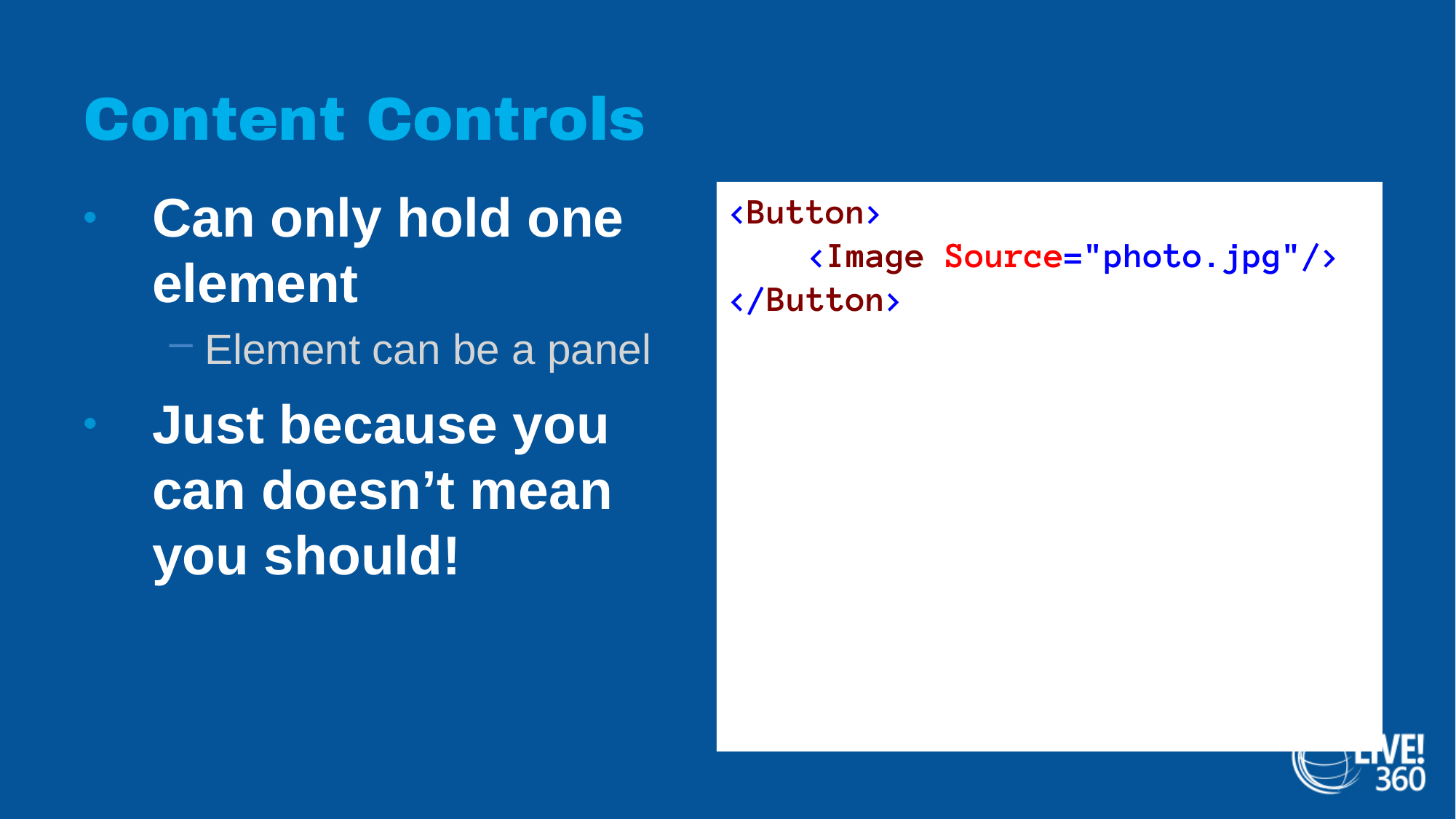

# Content Controls
Can only hold one element
Element can be a panel
Just because you can doesn’t mean you should!
<Button>
    <Image Source="photo.jpg"/>
</Button>